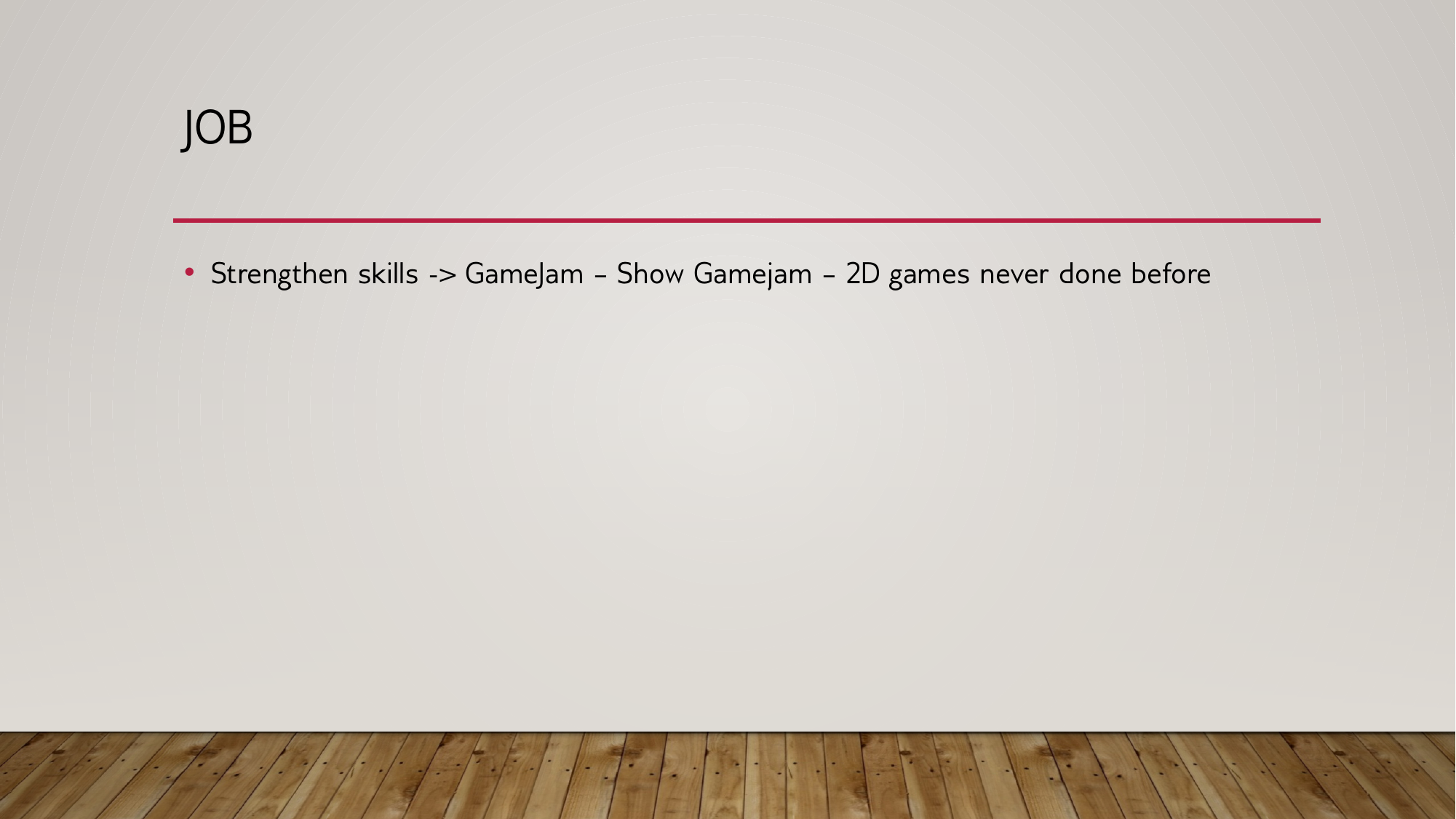

# Job
Strengthen skills -> GameJam – Show Gamejam – 2D games never done before